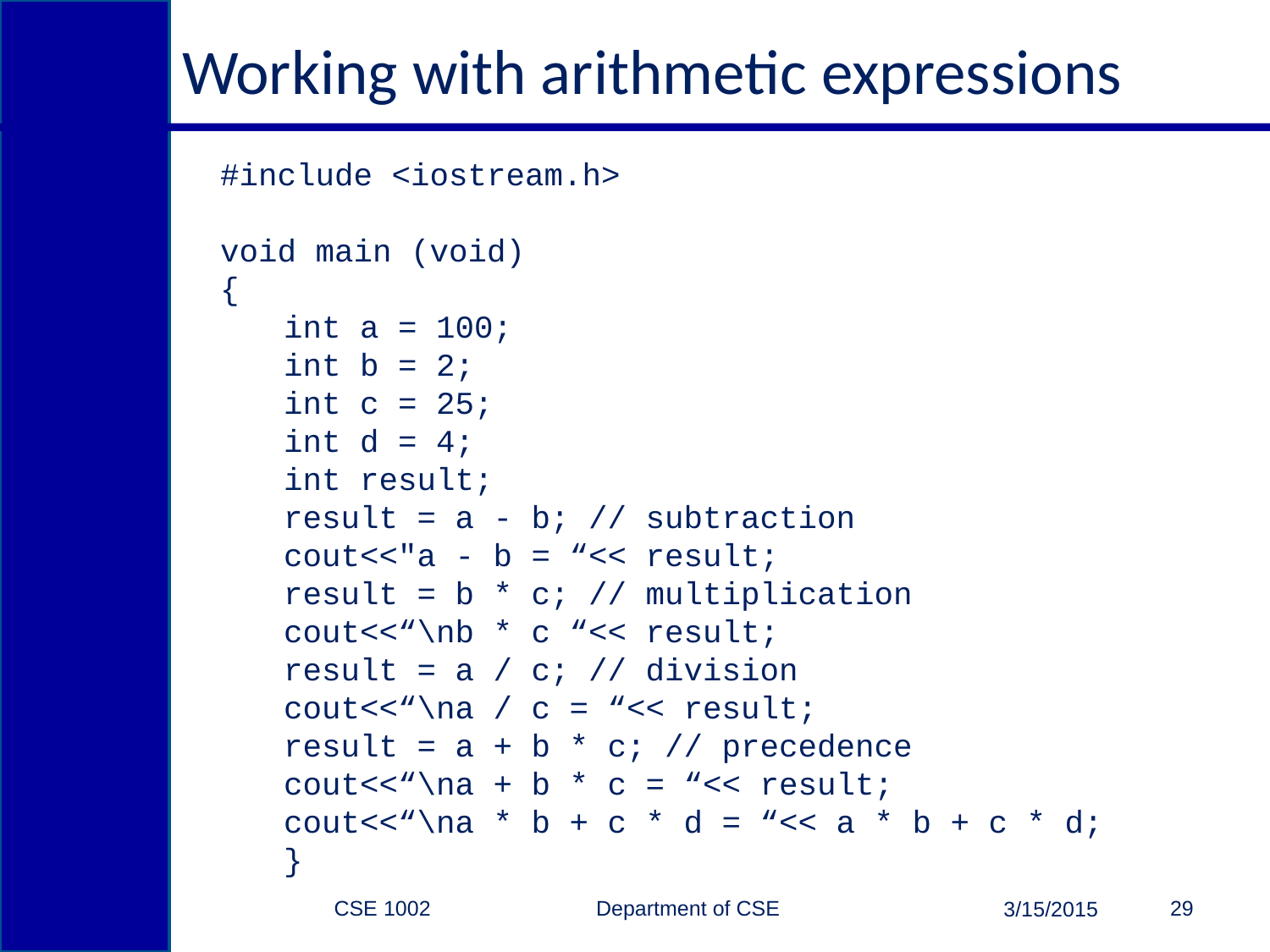

# Working with arithmetic expressions

#include <iostream.h>

void main (void)
{
int a = 100;
int b = 2;
int c = 25;
int d = 4;
int result;
result = a - b; // subtraction
cout<<"a - b = “<< result;
result = b * c; // multiplication
cout<<“\nb * c “<< result;
result = a / c; // division
cout<<“\na / c = “<< result;
result = a + b * c; // precedence
cout<<“\na + b * c = “<< result;
cout<<“\na * b + c * d = “<< a * b + c * d;
}
CSE 1002                            Department of CSE
29
3/15/2015